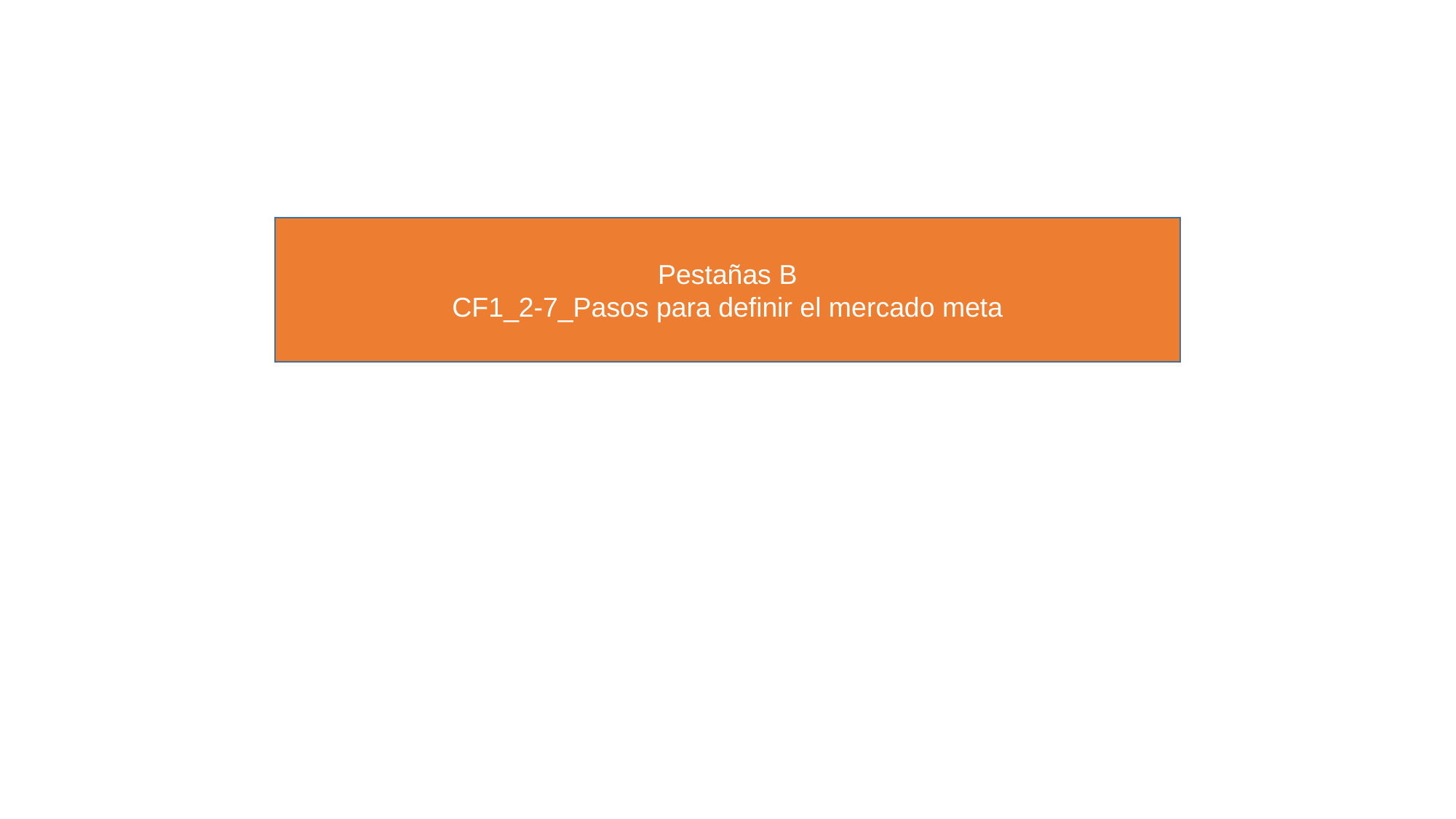

Pestañas B
CF1_2-7_Pasos para definir el mercado meta